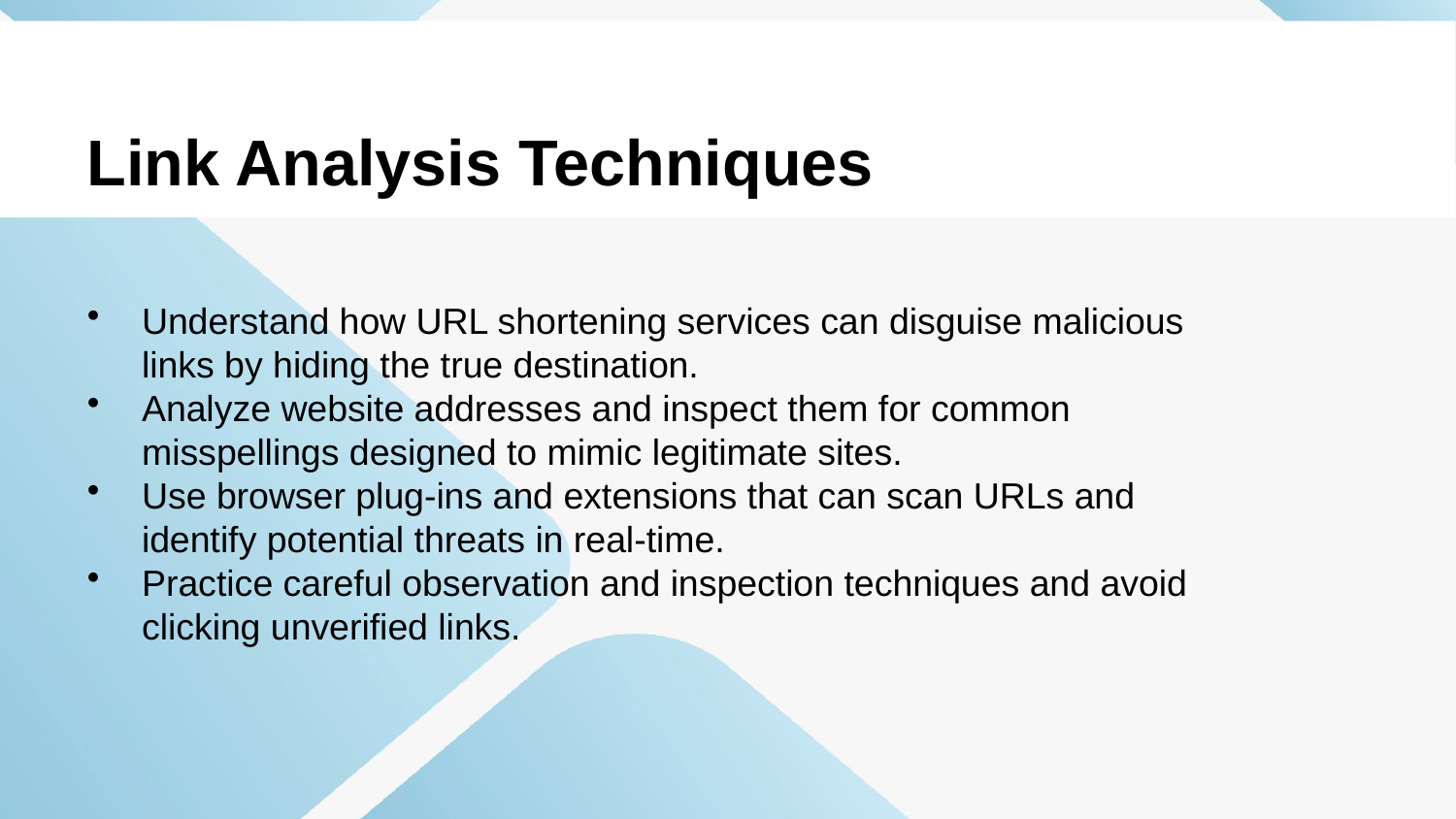

Link Analysis Techniques
Understand how URL shortening services can disguise malicious links by hiding the true destination.
Analyze website addresses and inspect them for common misspellings designed to mimic legitimate sites.
Use browser plug-ins and extensions that can scan URLs and identify potential threats in real-time.
Practice careful observation and inspection techniques and avoid clicking unverified links.